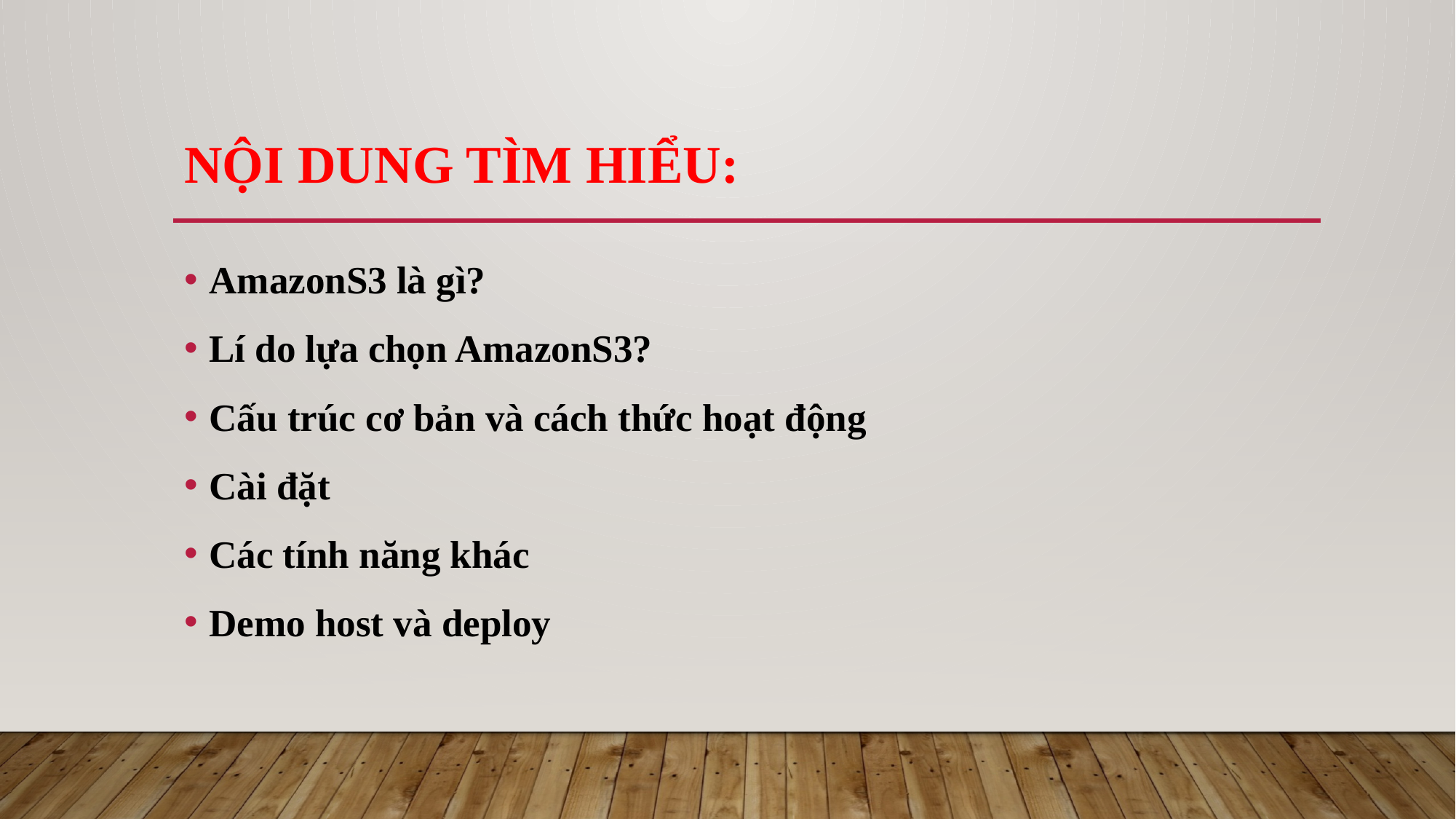

# Nội dung tìm hiểu:
AmazonS3 là gì?
Lí do lựa chọn AmazonS3?
Cấu trúc cơ bản và cách thức hoạt động
Cài đặt
Các tính năng khác
Demo host và deploy